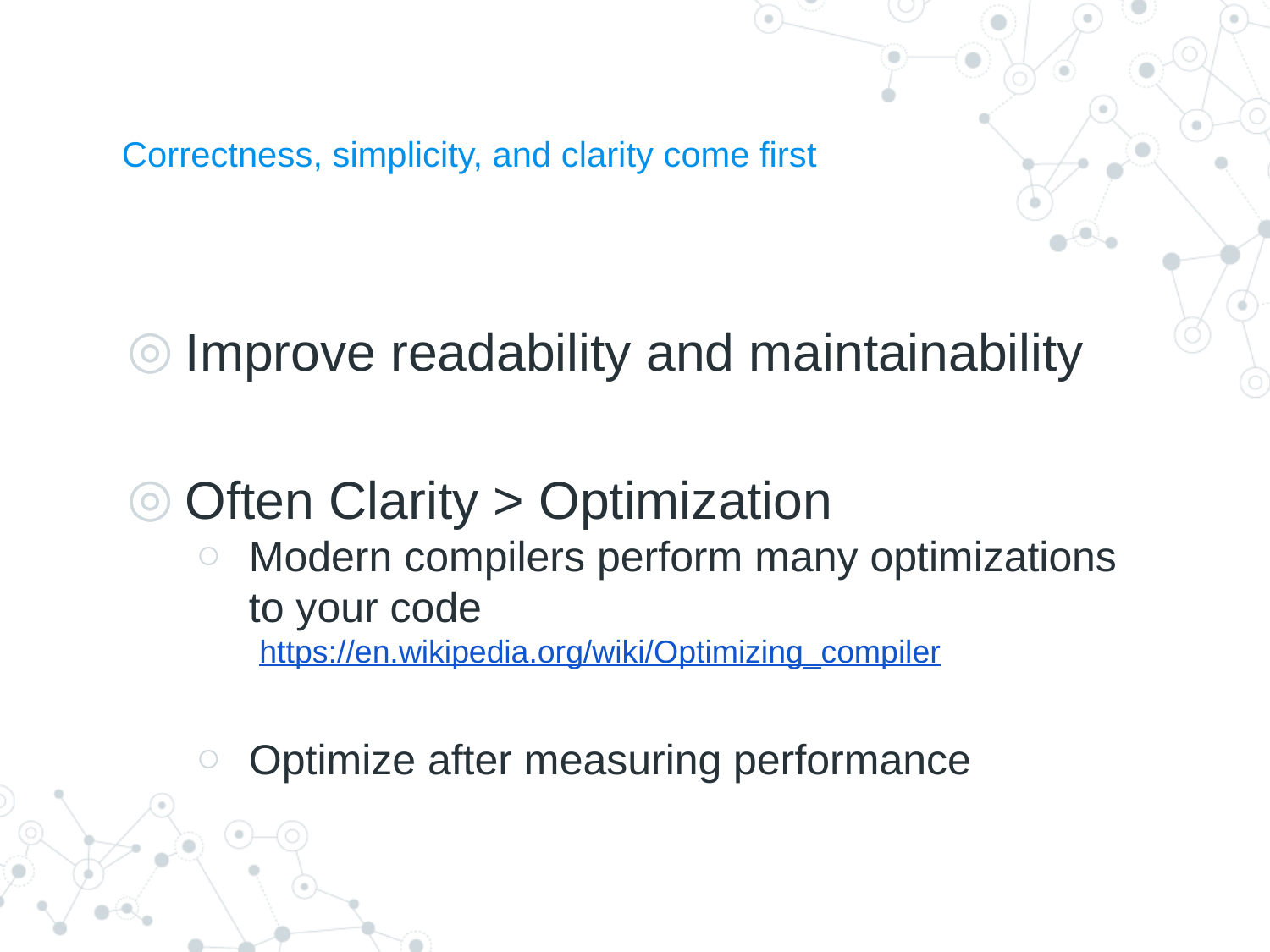

# Correctness, simplicity, and clarity come first
Improve readability and maintainability

Often Clarity > Optimization
Modern compilers perform many optimizations to your code
https://en.wikipedia.org/wiki/Optimizing_compiler

Optimize after measuring performance